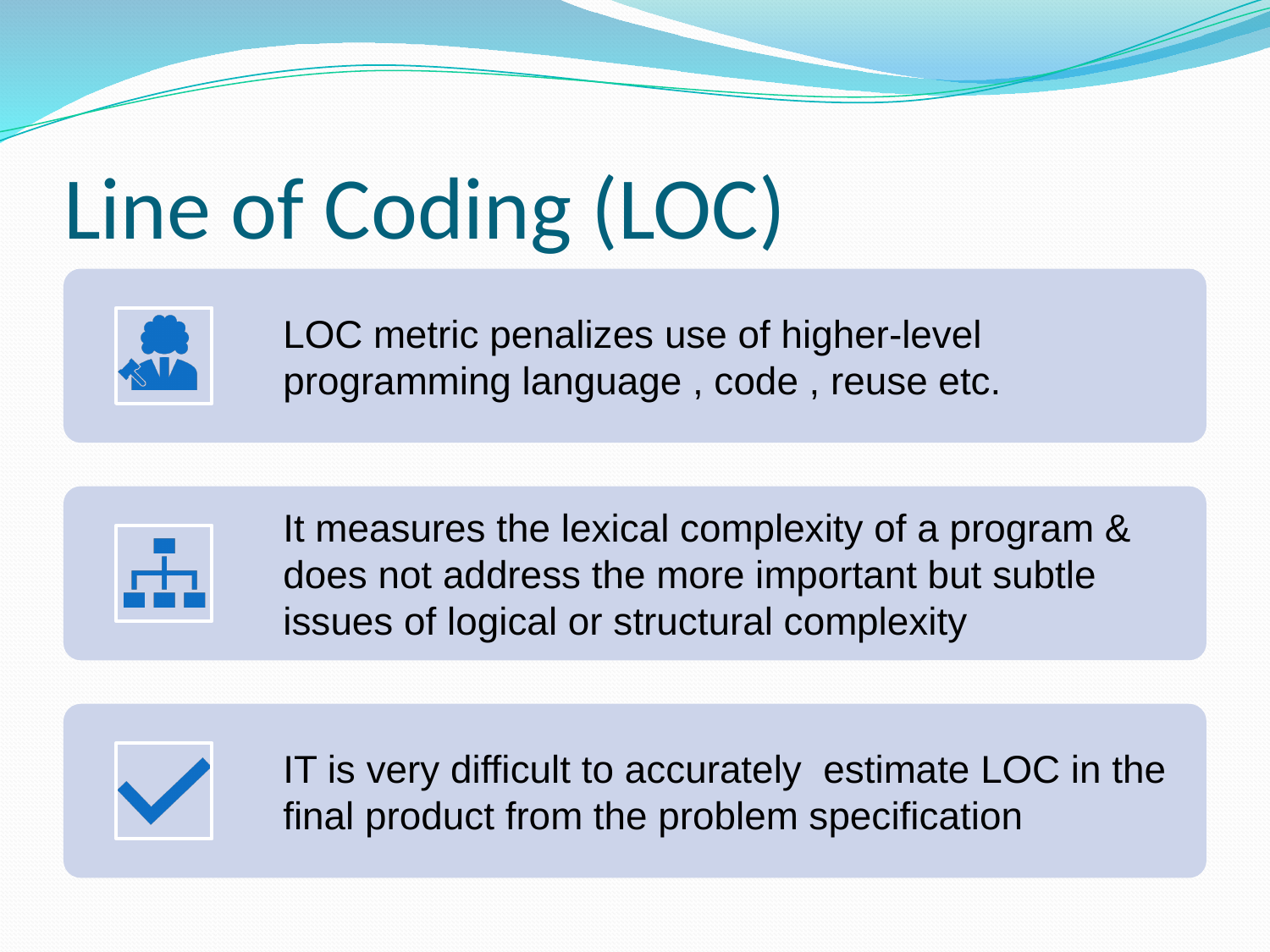

# Line of Coding (LOC)
LOC metric penalizes use of higher-level programming language , code , reuse etc.
It measures the lexical complexity of a program & does not address the more important but subtle issues of logical or structural complexity
IT is very difficult to accurately  estimate LOC in the final product from the problem specification